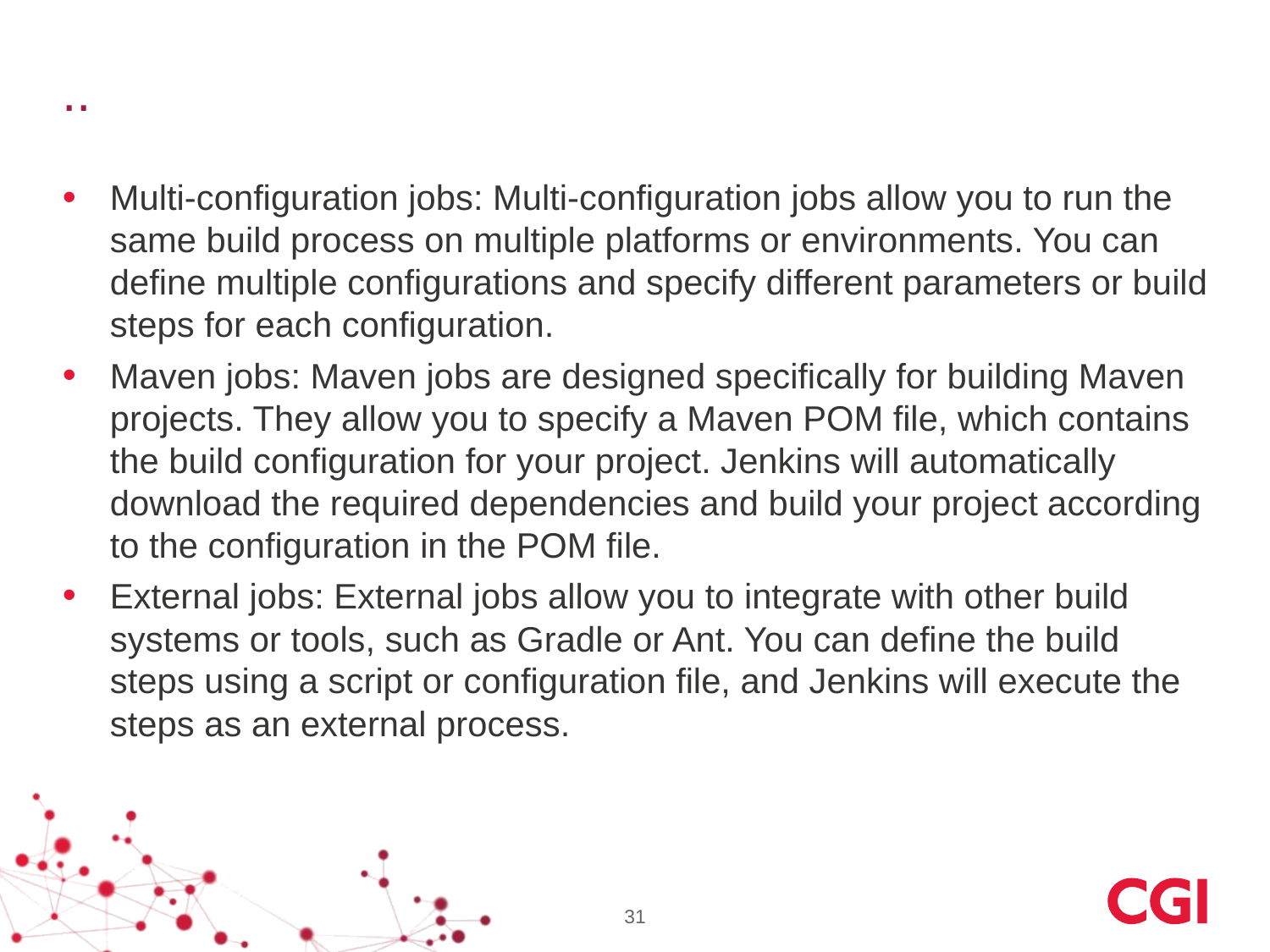

# ..
Multi-configuration jobs: Multi-configuration jobs allow you to run the same build process on multiple platforms or environments. You can define multiple configurations and specify different parameters or build steps for each configuration.
Maven jobs: Maven jobs are designed specifically for building Maven projects. They allow you to specify a Maven POM file, which contains the build configuration for your project. Jenkins will automatically download the required dependencies and build your project according to the configuration in the POM file.
External jobs: External jobs allow you to integrate with other build systems or tools, such as Gradle or Ant. You can define the build steps using a script or configuration file, and Jenkins will execute the steps as an external process.
31